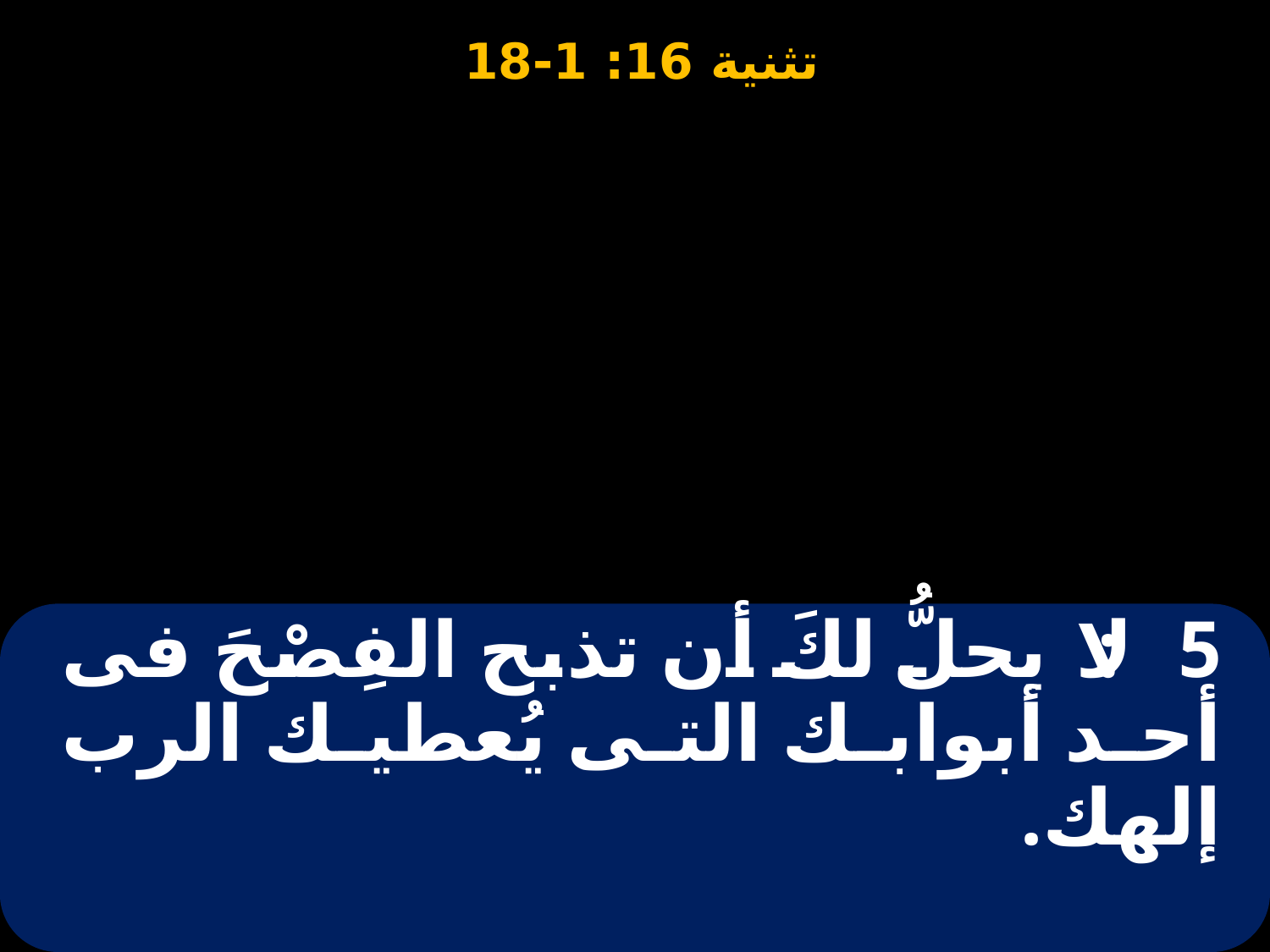

# 5: لا يحلُّ لكَ أن تذبح الفِصْحَ فى أحد أبوابك التى يُعطيك الرب إلهك.